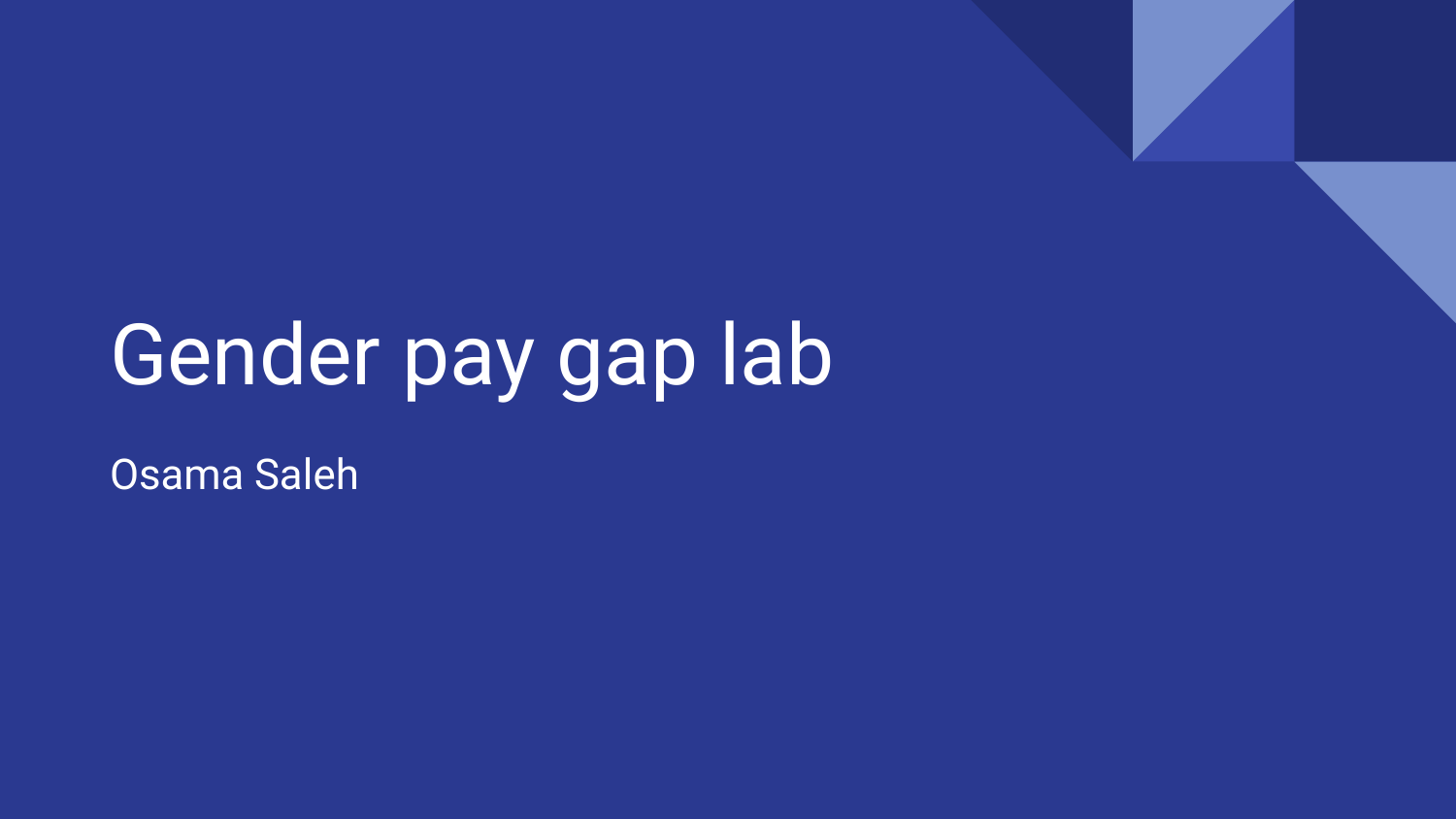

# Gender pay gap lab
Osama Saleh